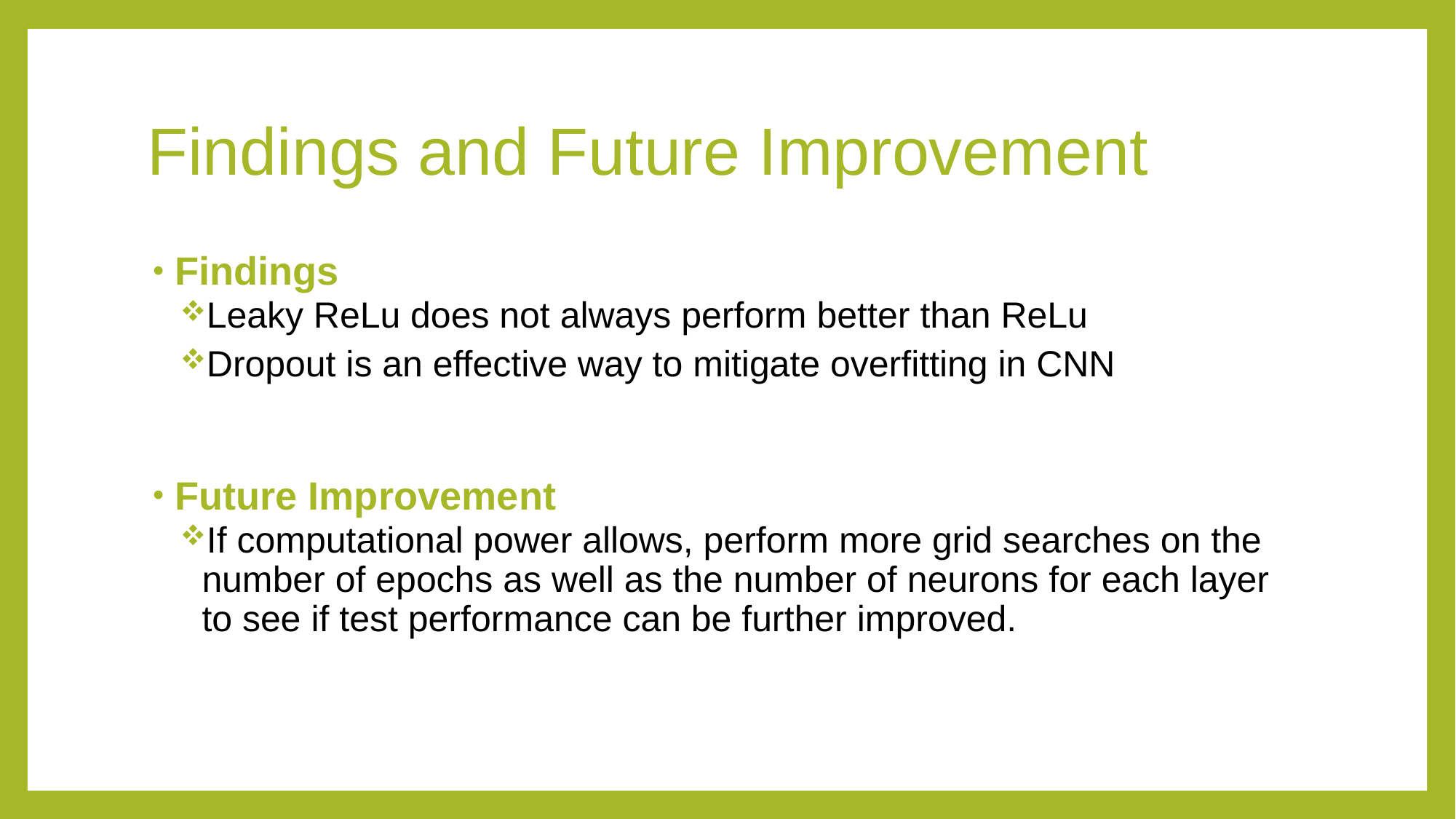

# Findings and Future Improvement
Findings
Leaky ReLu does not always perform better than ReLu
Dropout is an effective way to mitigate overfitting in CNN

Future Improvement
If computational power allows, perform more grid searches on the number of epochs as well as the number of neurons for each layer to see if test performance can be further improved.